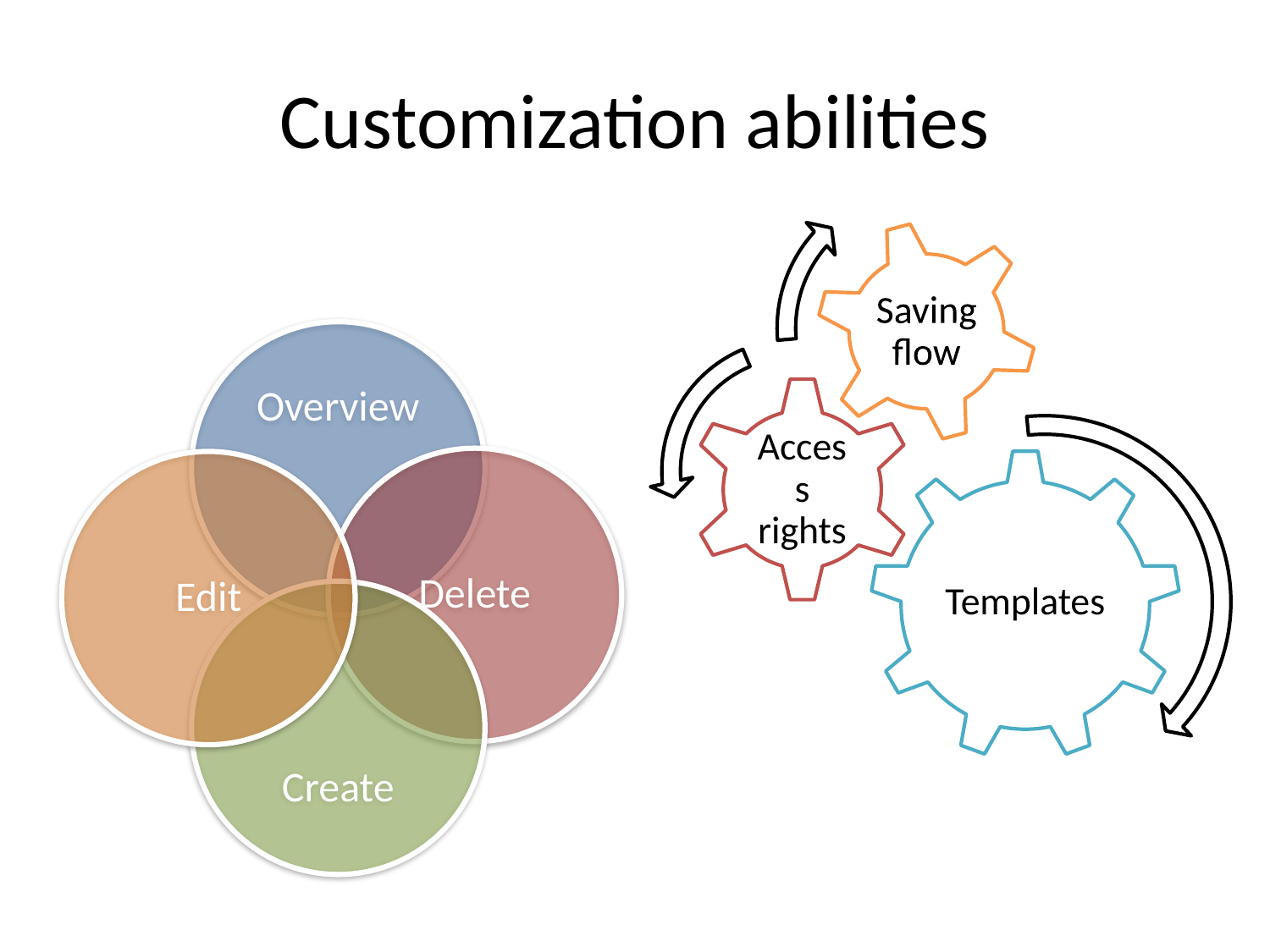

# Customization abilities
Templates
Access rights
Saving flow
Overview
Delete
Create
Edit